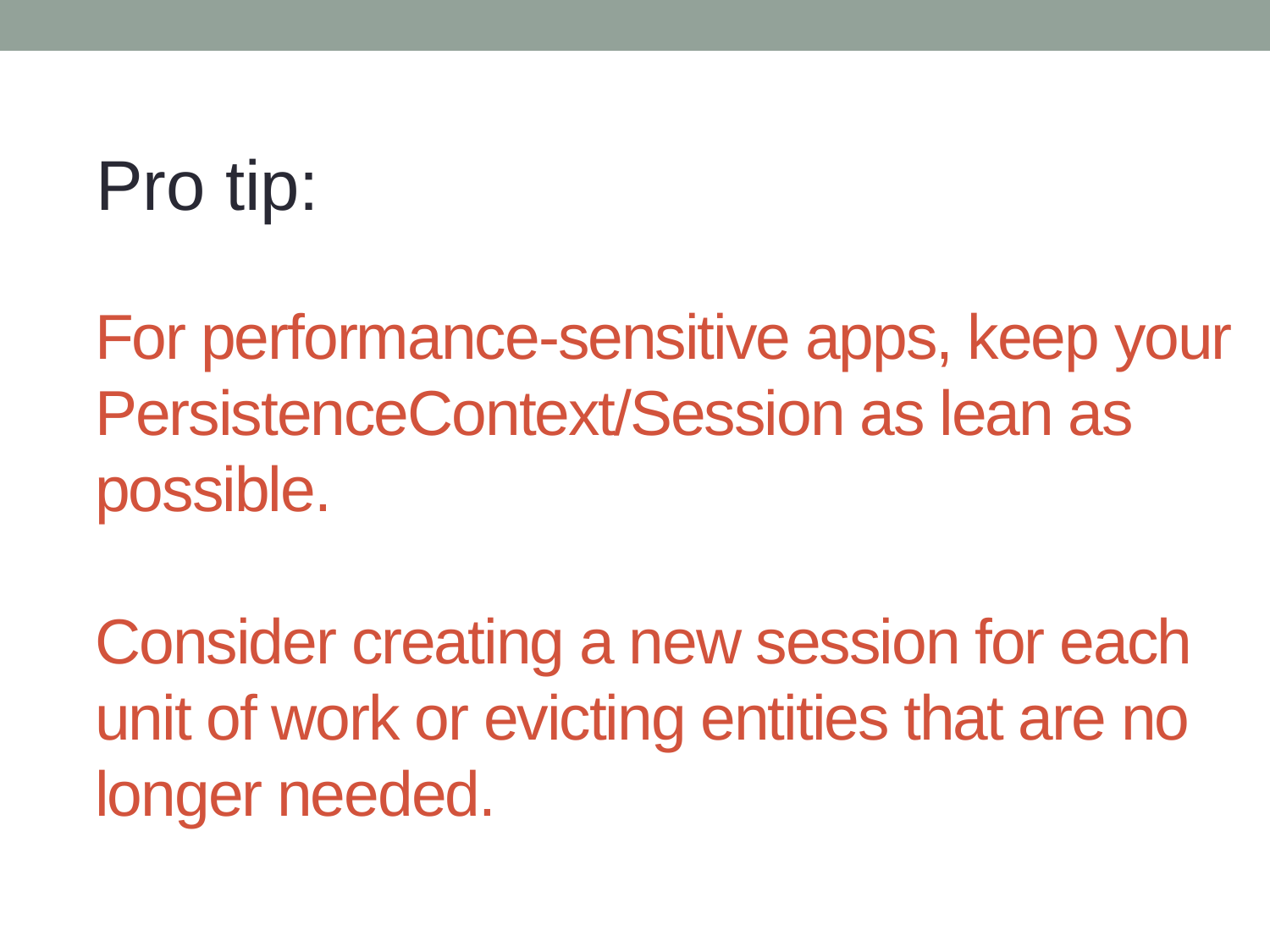

Pro tip:
# For performance-sensitive apps, keep your PersistenceContext/Session as lean as possible. Consider creating a new session for each unit of work or evicting entities that are no longer needed.